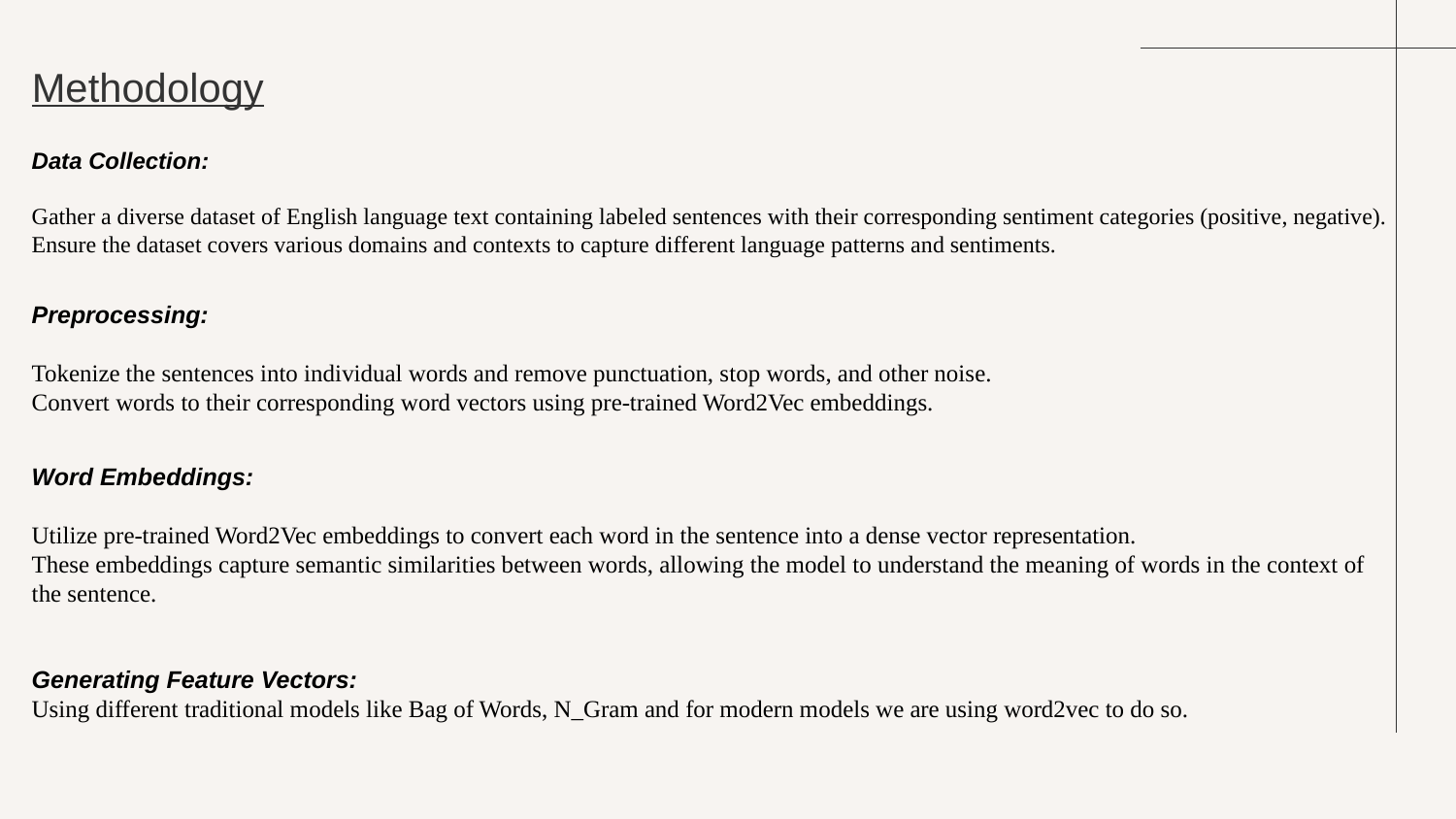

# Methodology
Data Collection:
Gather a diverse dataset of English language text containing labeled sentences with their corresponding sentiment categories (positive, negative).
Ensure the dataset covers various domains and contexts to capture different language patterns and sentiments.

Preprocessing:

Tokenize the sentences into individual words and remove punctuation, stop words, and other noise.
Convert words to their corresponding word vectors using pre-trained Word2Vec embeddings.

Word Embeddings:

Utilize pre-trained Word2Vec embeddings to convert each word in the sentence into a dense vector representation.
These embeddings capture semantic similarities between words, allowing the model to understand the meaning of words in the context of the sentence.

Generating Feature Vectors:
Using different traditional models like Bag of Words, N_Gram and for modern models we are using word2vec to do so.